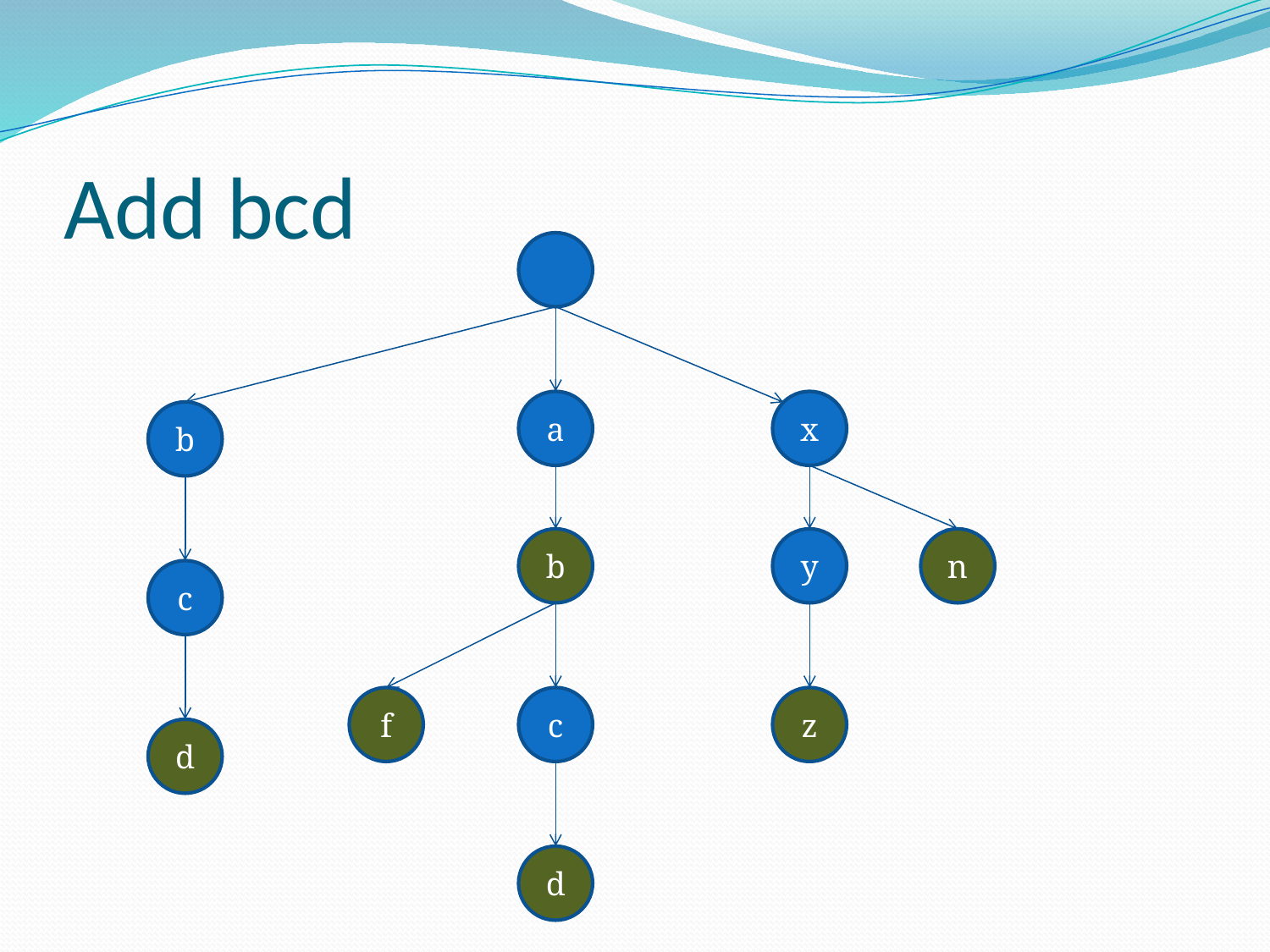

# Add bcd

a
x
b
b
y
n
c
f
c
z
d
d